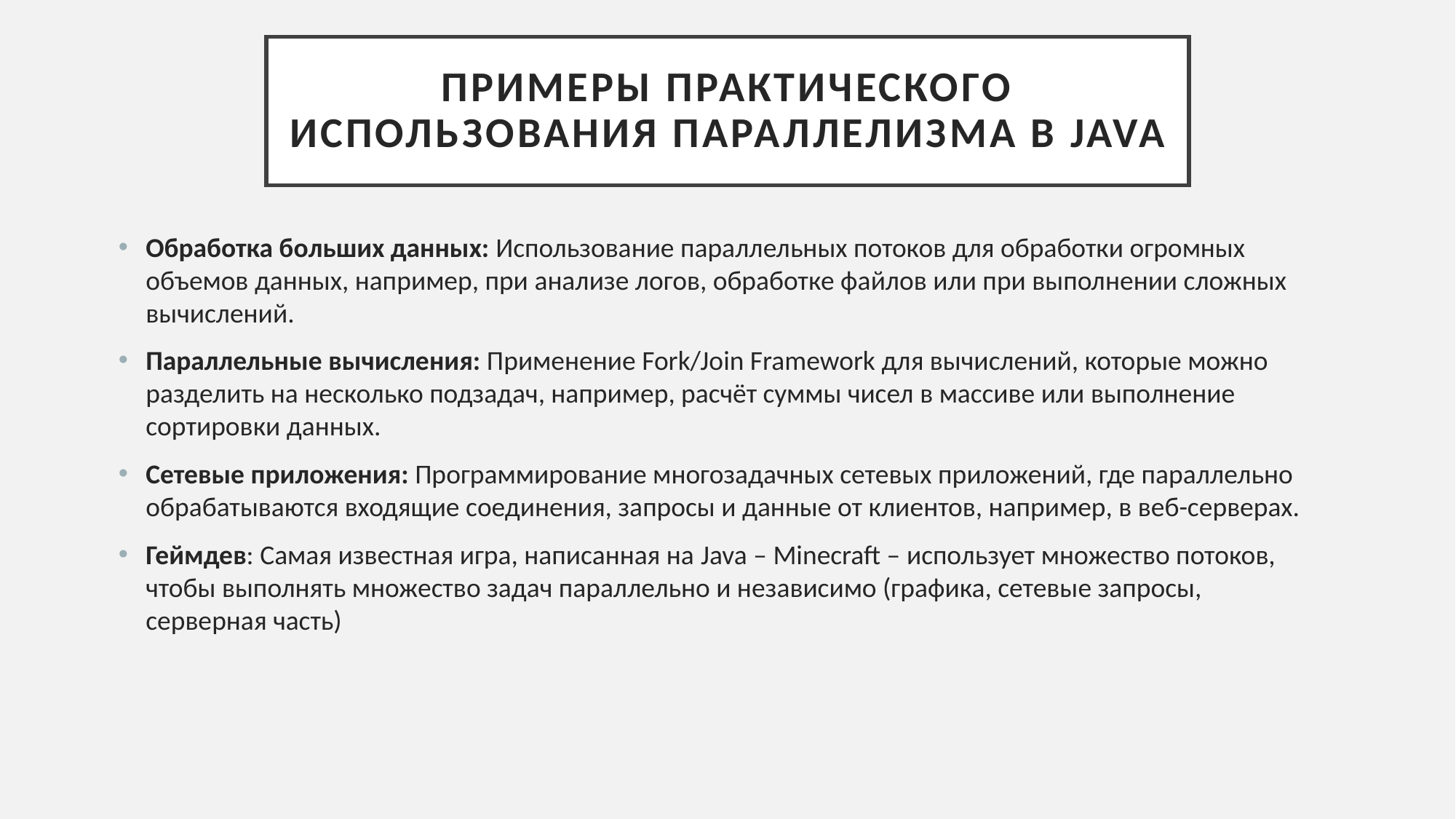

# Примеры практического использования параллелизма в Java
Обработка больших данных: Использование параллельных потоков для обработки огромных объемов данных, например, при анализе логов, обработке файлов или при выполнении сложных вычислений.
Параллельные вычисления: Применение Fork/Join Framework для вычислений, которые можно разделить на несколько подзадач, например, расчёт суммы чисел в массиве или выполнение сортировки данных.
Сетевые приложения: Программирование многозадачных сетевых приложений, где параллельно обрабатываются входящие соединения, запросы и данные от клиентов, например, в веб-серверах.
Геймдев: Самая известная игра, написанная на Java – Minecraft – использует множество потоков, чтобы выполнять множество задач параллельно и независимо (графика, сетевые запросы, серверная часть)